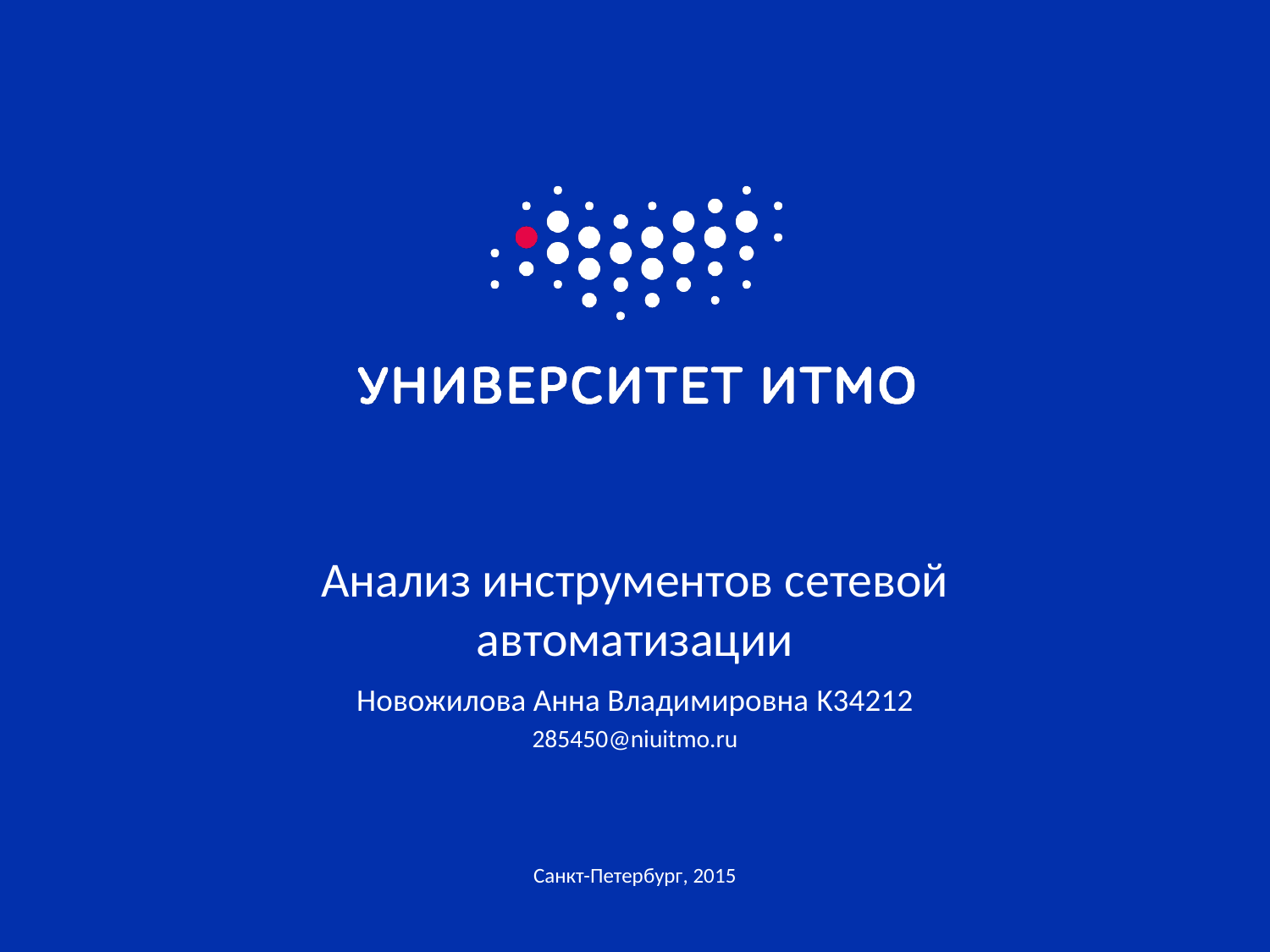

# Анализ инструментов сетевой автоматизации
Новожилова Анна Владимировна K34212
285450@niuitmo.ru
Санкт-Петербург, 2015